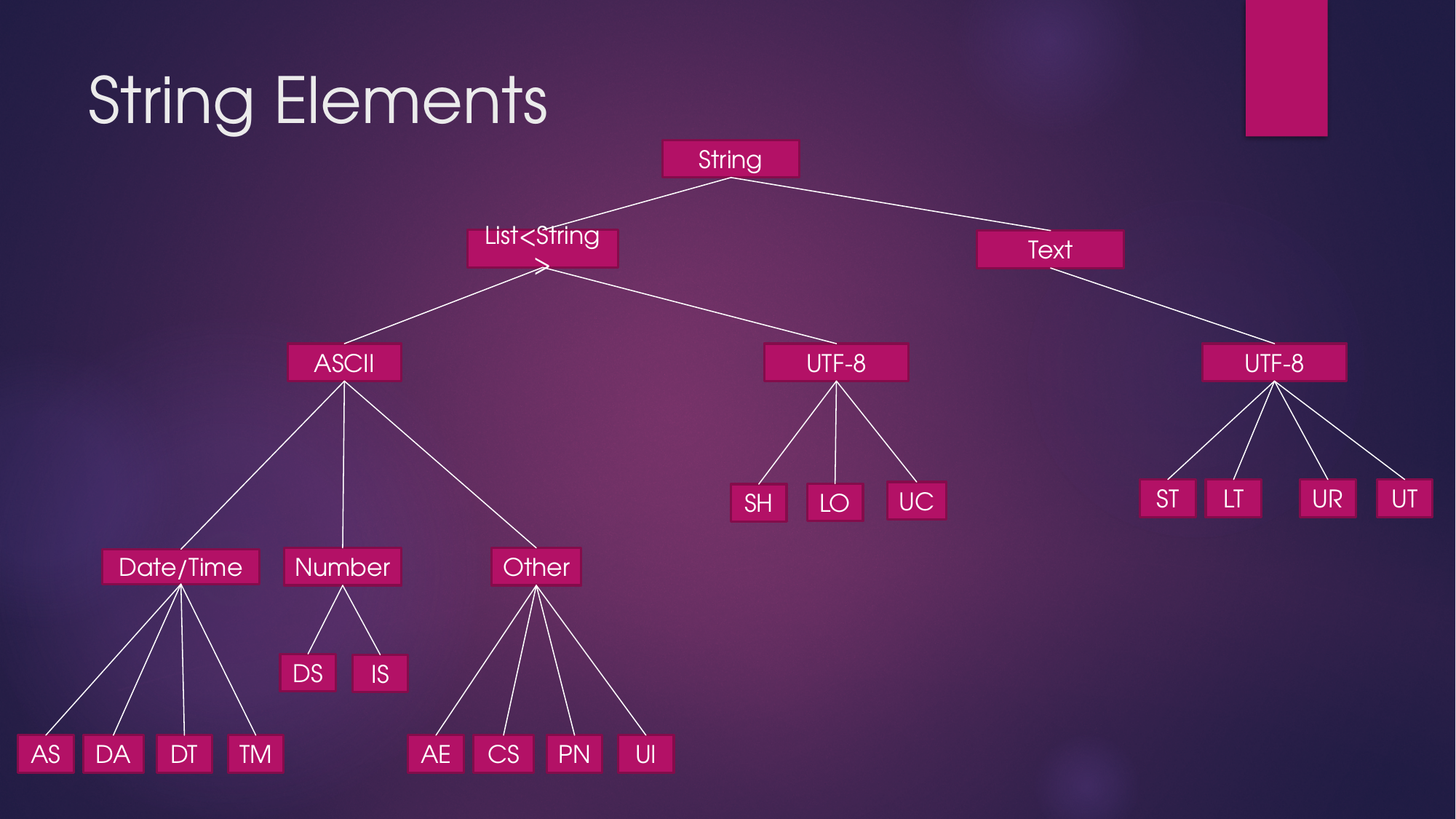

# String Elements
String
List<String>
Text
ASCII
UTF-8
UTF-8
ST
LT
UR
UT
UC
LO
SH
Number
Other
Date/Time
DS
IS
AS
DA
DT
TM
AE
CS
PN
UI